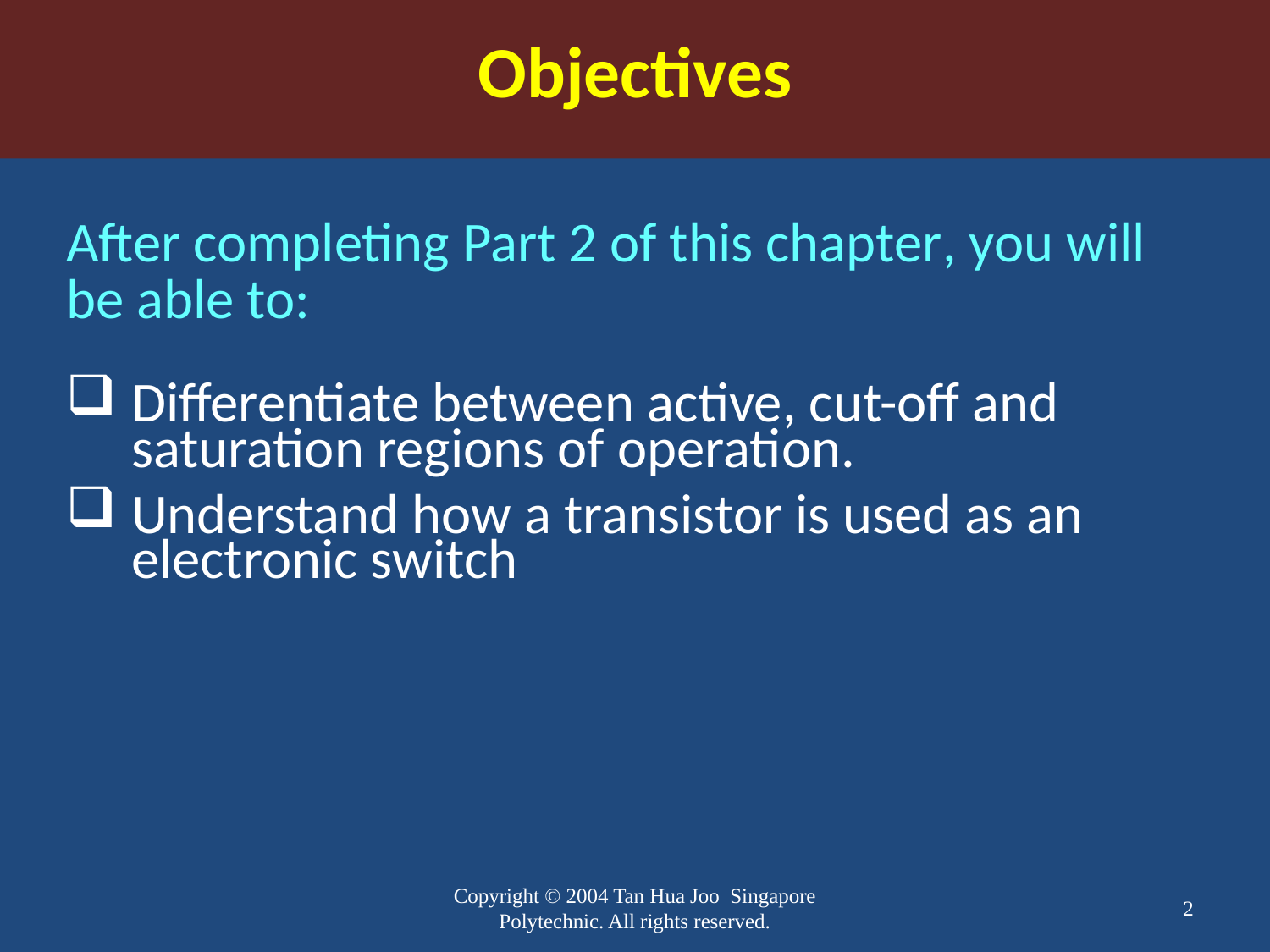

Objectives
After completing Part 2 of this chapter, you will be able to:
Differentiate between active, cut-off and saturation regions of operation.
Understand how a transistor is used as an electronic switch
Copyright © 2004 Tan Hua Joo  Singapore Polytechnic. All rights reserved.
2